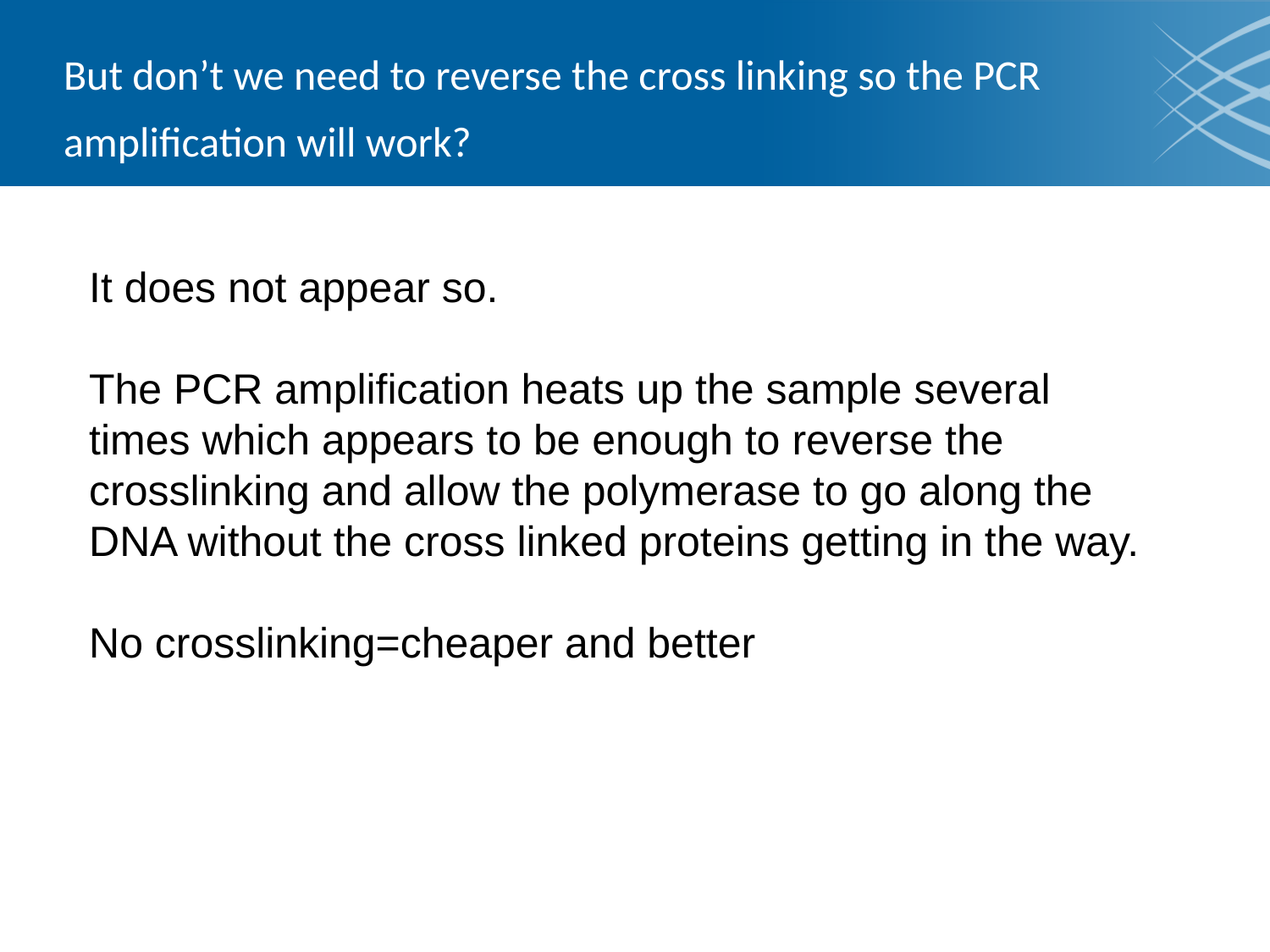

# But don’t we need to reverse the cross linking so the PCR amplification will work?
It does not appear so.

The PCR amplification heats up the sample several times which appears to be enough to reverse the crosslinking and allow the polymerase to go along the DNA without the cross linked proteins getting in the way.

No crosslinking=cheaper and better